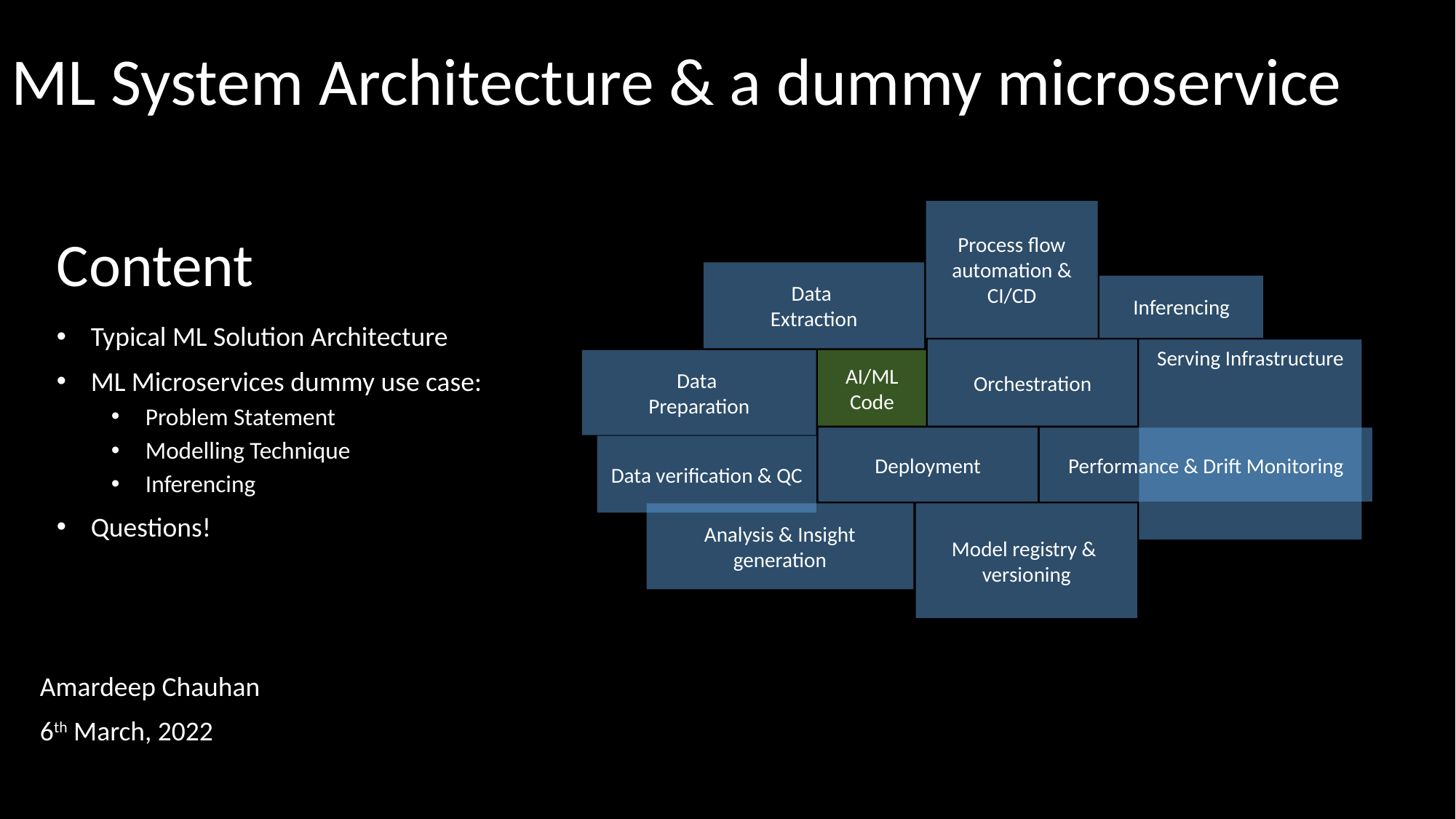

ML System Architecture & a dummy microservice
Process flow automation & CI/CD
Data
Extraction
Inferencing
Orchestration
Serving Infrastructure
Data
Preparation
AI/ML Code
Deployment
Performance & Drift Monitoring
Data verification & QC
Analysis & Insight generation
Model registry &
versioning
# Content
Typical ML Solution Architecture
ML Microservices dummy use case:
Problem Statement
Modelling Technique
Inferencing
Questions!
Amardeep Chauhan
6th March, 2022